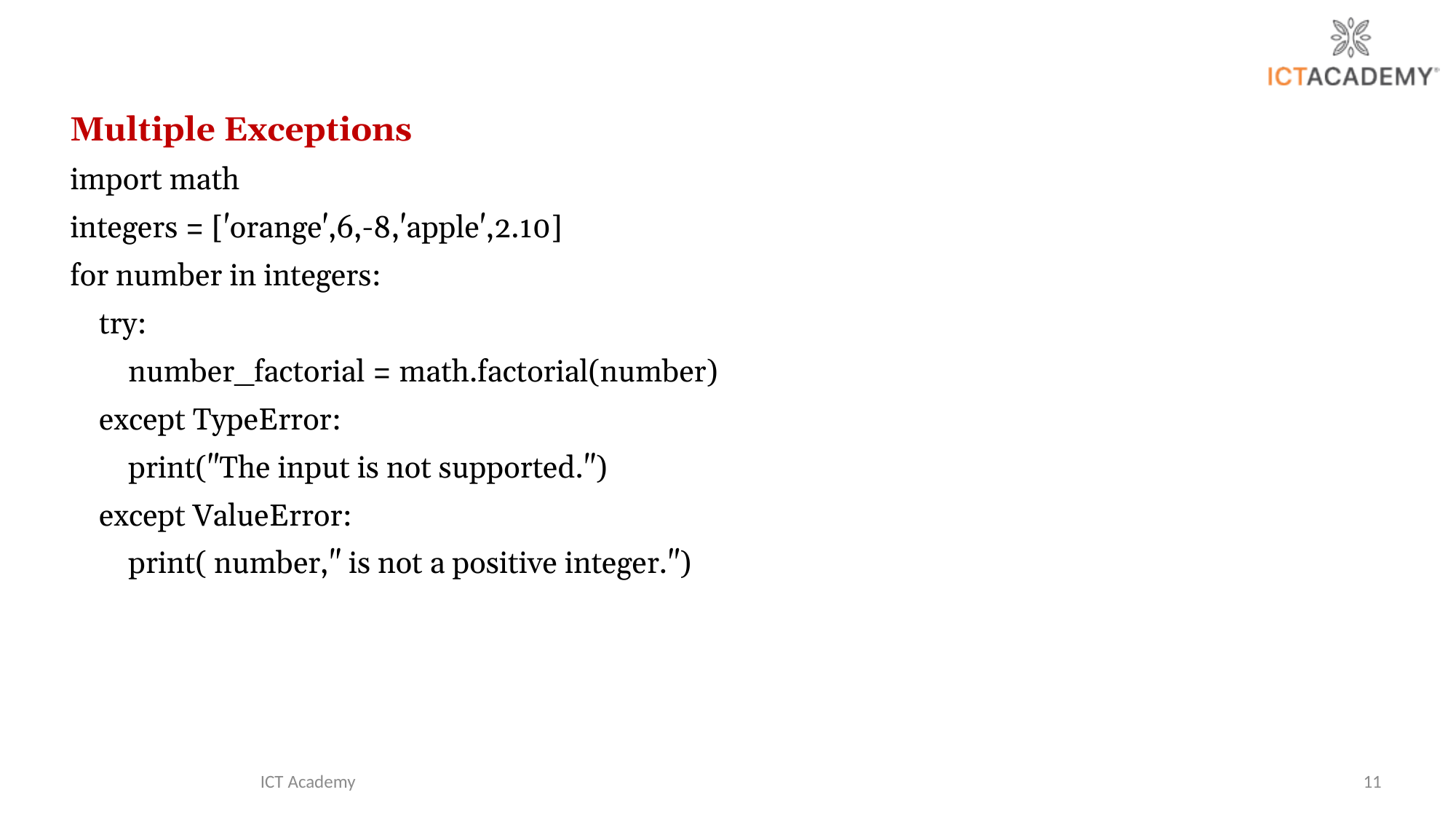

Multiple Exceptions
import math
integers = ['orange',6,-8,'apple',2.10]
for number in integers:
    try:
        number_factorial = math.factorial(number)
    except TypeError:
        print("The input is not supported.")
    except ValueError:
        print( number," is not a positive integer.")
ICT Academy
11